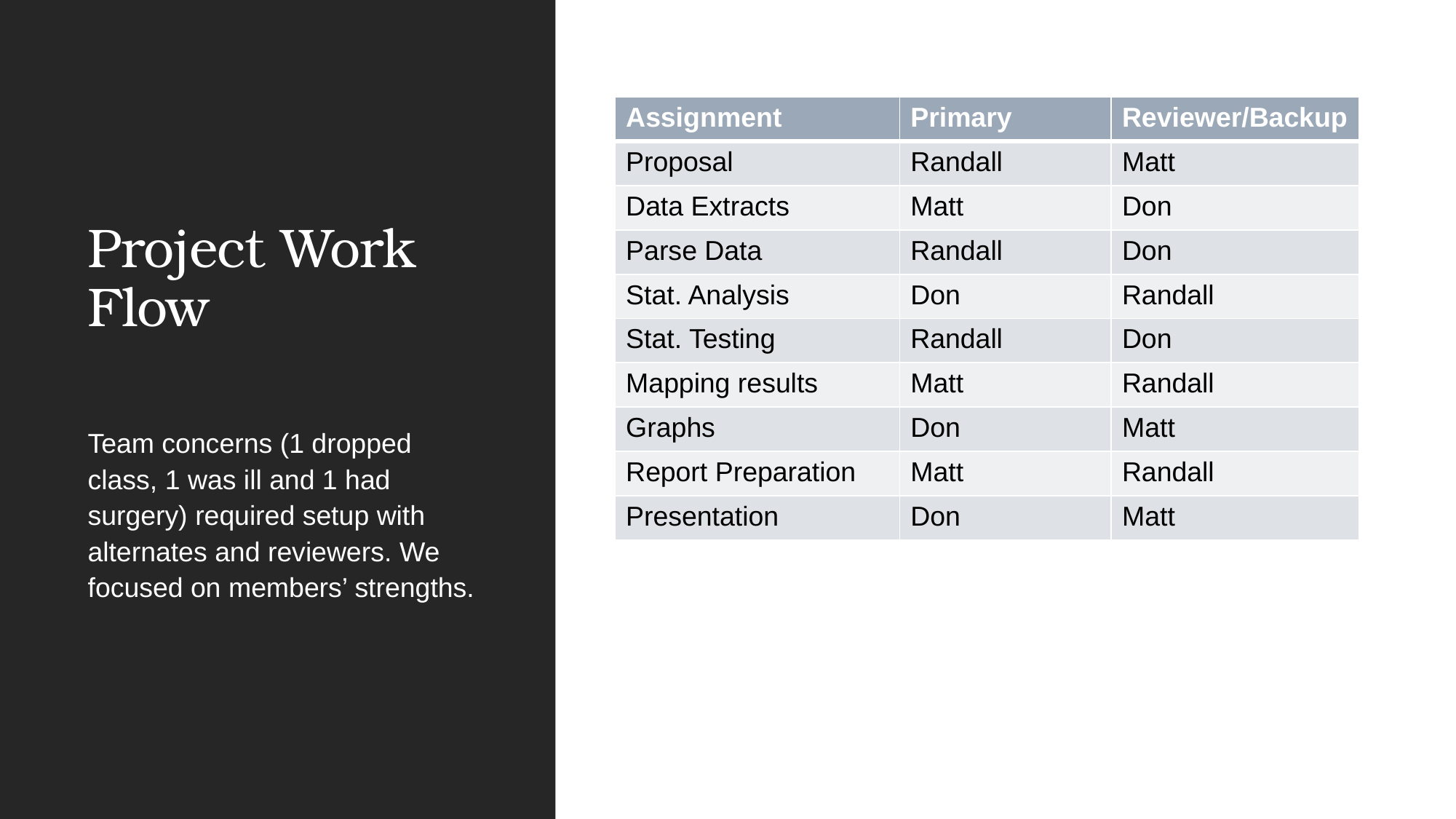

# Project Work Flow
| Assignment | Primary | Reviewer/Backup |
| --- | --- | --- |
| Proposal | Randall | Matt |
| Data Extracts | Matt | Don |
| Parse Data | Randall | Don |
| Stat. Analysis | Don | Randall |
| Stat. Testing | Randall | Don |
| Mapping results | Matt | Randall |
| Graphs | Don | Matt |
| Report Preparation | Matt | Randall |
| Presentation | Don | Matt |

Team concerns (1 dropped class, 1 was ill and 1 had surgery) required setup with alternates and reviewers. We focused on members’ strengths.